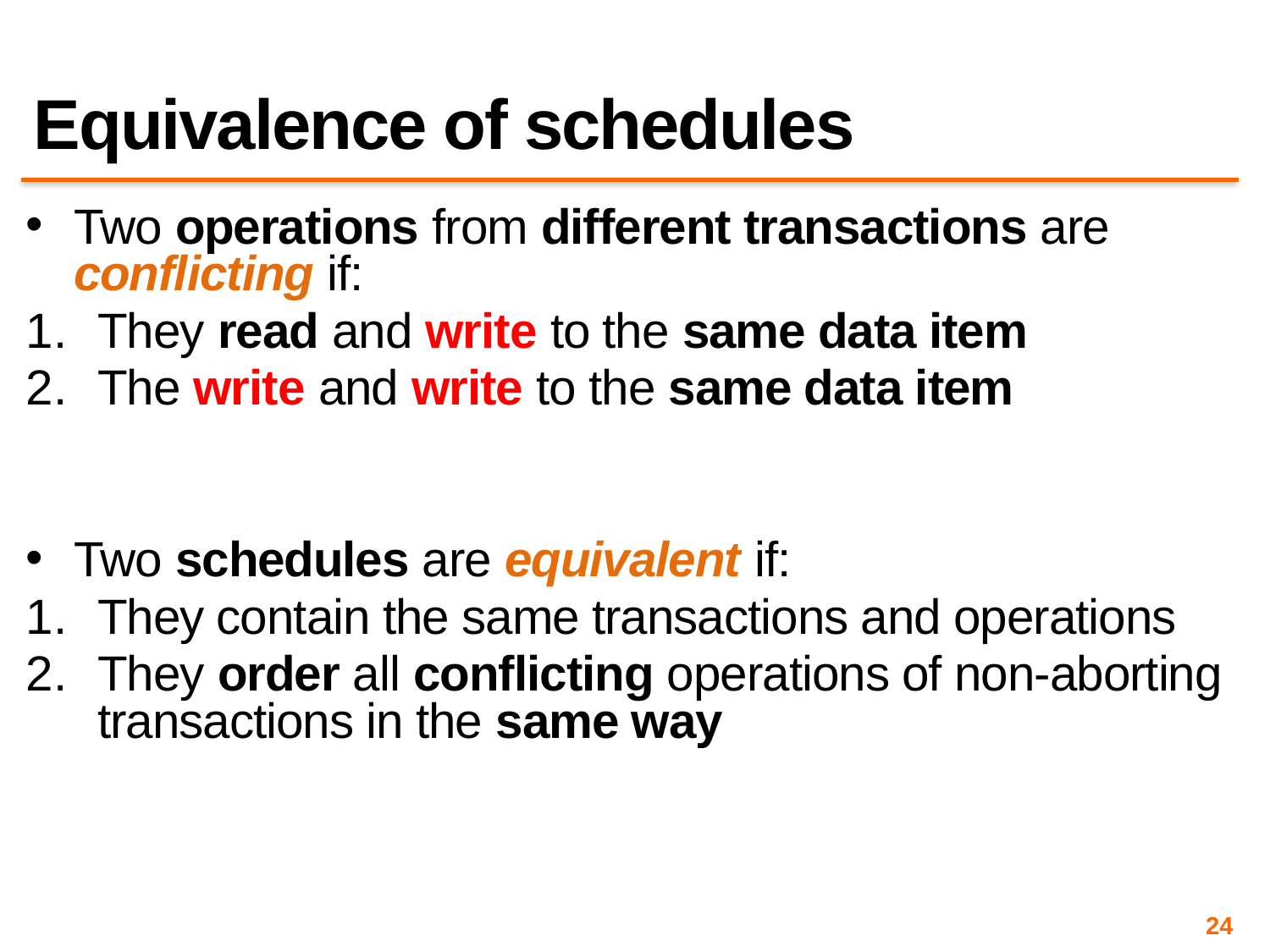

# Equivalence of schedules
Two operations from different transactions are conflicting if:
They read and write to the same data item
The write and write to the same data item

Two schedules are equivalent if:
They contain the same transactions and operations
They order all conflicting operations of non-aborting transactions in the same way
24